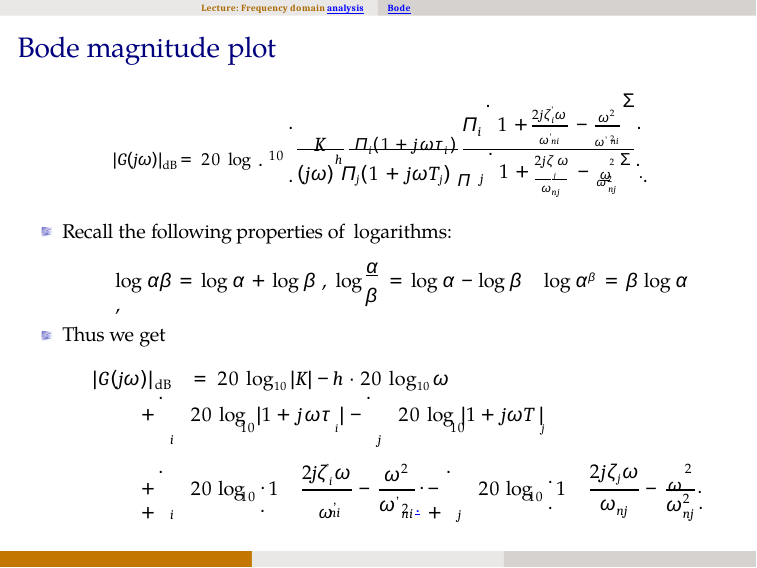

Lecture: Frequency domain analysis

Bode
Bode magnitude plot
.
Σ
’
2jζ ω
2
ω
.
.
Π   1 +	−
i
ω’
K	Πi(1 + jωτi)
i
ω’ 2

ni
.
ni
|G(jω)|dB = 20 log .
Σ .
10
         j      	ω	.
(jω) Πj(1 + jωTj) Π
h

2jζ ω
2
1 +	−
.
ω2	.
j
ωnj
nj
Recall the following properties of logarithms:

α
log αβ = log α + log β ,	log	= log α − log β ,
log αβ = β log α
β
Thus we get

|G(jω)|
= 20 log10 |K| − h · 20 log10 ω
dB
.
.
+	20 log  |1 + jωτ | −	20 log |1 + jωT |
10	i	10	j
i
j
.
.
2jζjω
2jζ’i ω
2
2
ω
.
ω .
.	.
+	20 log	1 +
−
−	20 log	1 +
−
.	ω’
2 .
10
10
.
.
2
nj
ω
ω
ω

’
nj
ni
ni
i
j